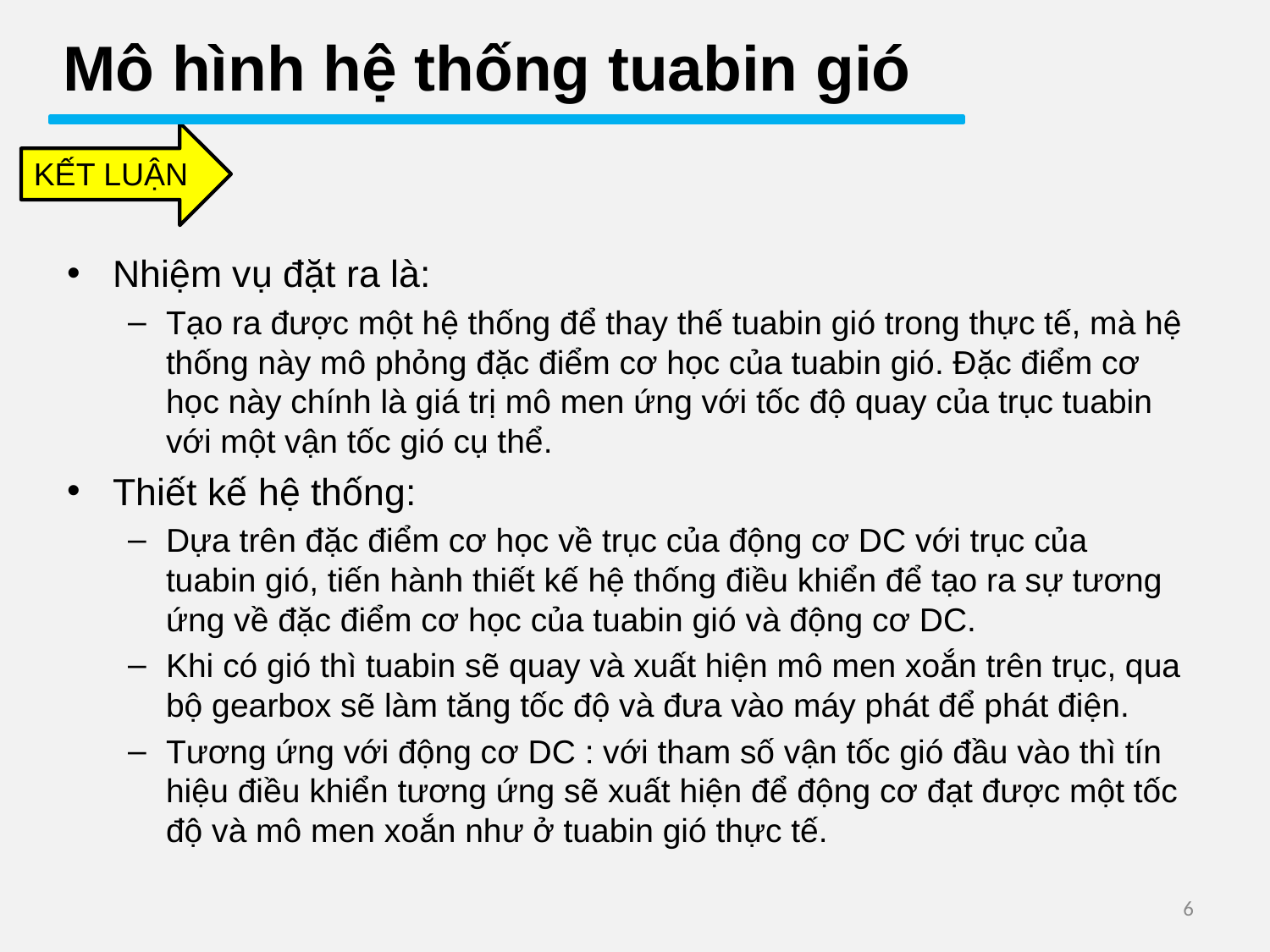

Mô hình hệ thống tuabin gió

KẾT LUẬN
Nhiệm vụ đặt ra là:
Tạo ra được một hệ thống để thay thế tuabin gió trong thực tế, mà hệ thống này mô phỏng đặc điểm cơ học của tuabin gió. Đặc điểm cơ học này chính là giá trị mô men ứng với tốc độ quay của trục tuabin với một vận tốc gió cụ thể.
Thiết kế hệ thống:
Dựa trên đặc điểm cơ học về trục của động cơ DC với trục của tuabin gió, tiến hành thiết kế hệ thống điều khiển để tạo ra sự tương ứng về đặc điểm cơ học của tuabin gió và động cơ DC.
Khi có gió thì tuabin sẽ quay và xuất hiện mô men xoắn trên trục, qua bộ gearbox sẽ làm tăng tốc độ và đưa vào máy phát để phát điện.
Tương ứng với động cơ DC : với tham số vận tốc gió đầu vào thì tín hiệu điều khiển tương ứng sẽ xuất hiện để động cơ đạt được một tốc độ và mô men xoắn như ở tuabin gió thực tế.
6